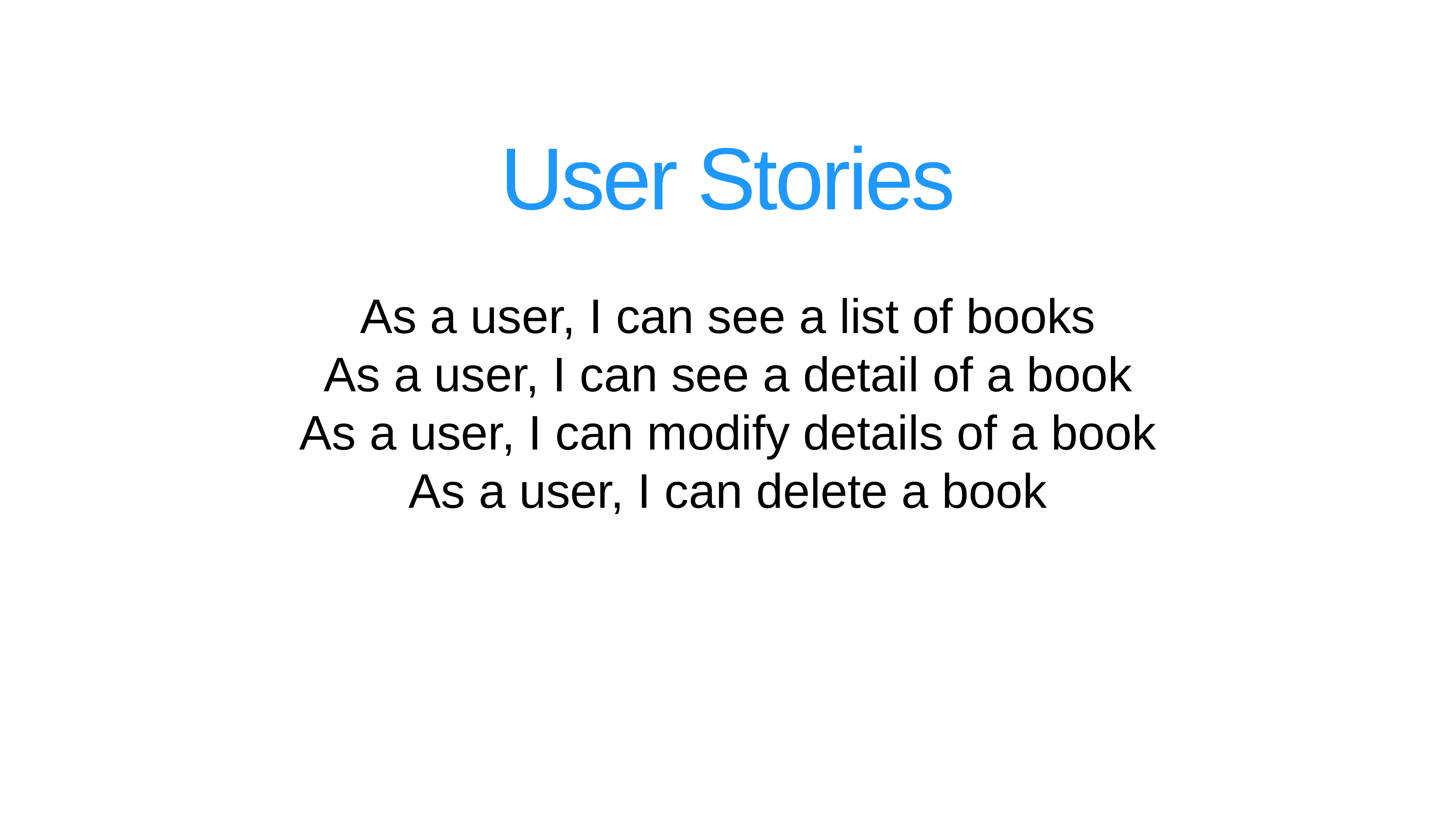

# User Stories
As a user, I can see a list of books
As a user, I can see a detail of a book
As a user, I can modify details of a book
As a user, I can delete a book